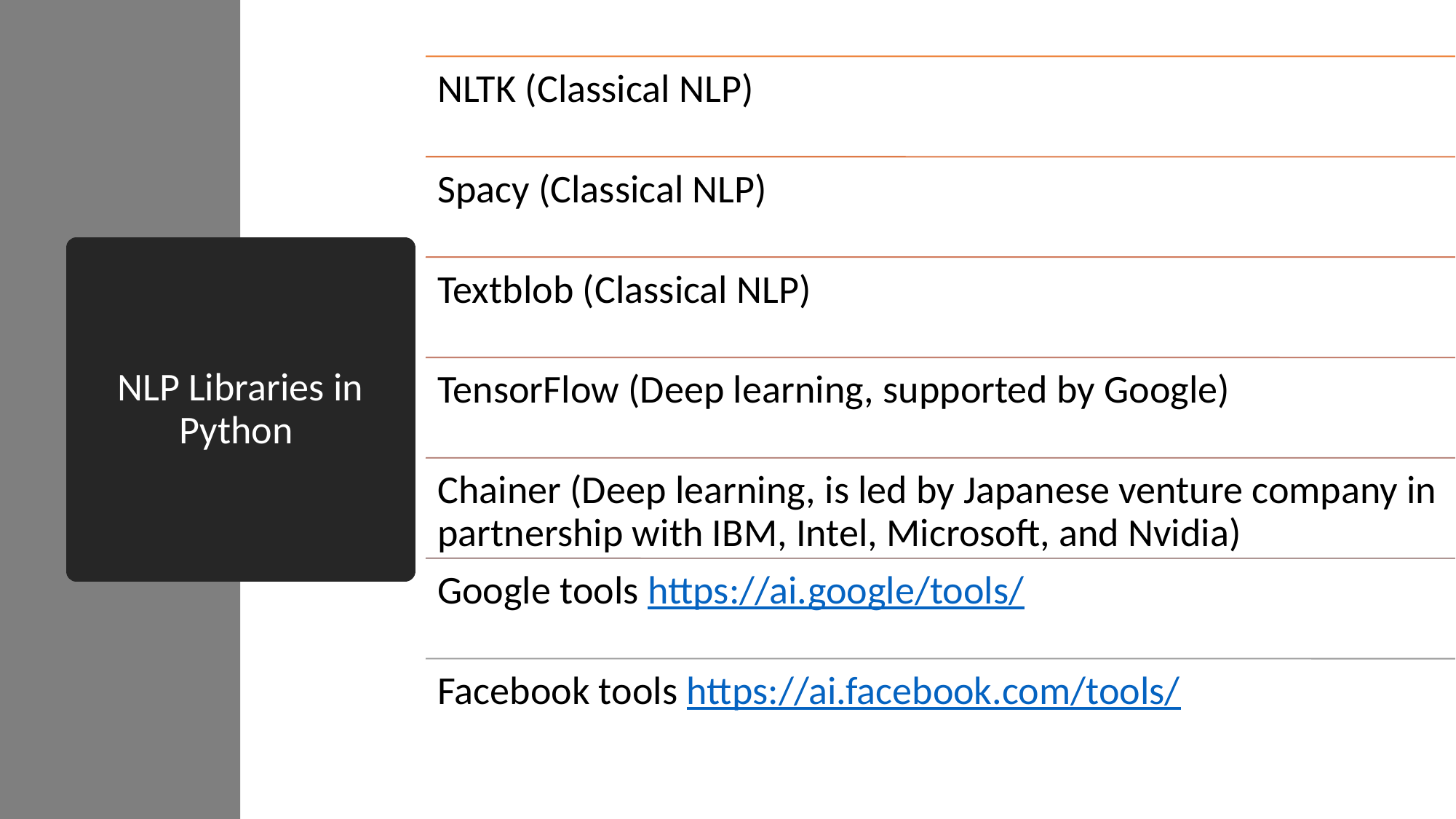

NLTK (Classical NLP)
Spacy (Classical NLP)
Textblob (Classical NLP)
TensorFlow (Deep learning, supported by Google)
Chainer (Deep learning, is led by Japanese venture company in partnership with IBM, Intel, Microsoft, and Nvidia)
Google tools https://ai.google/tools/
Facebook tools https://ai.facebook.com/tools/
# NLP Libraries in Python